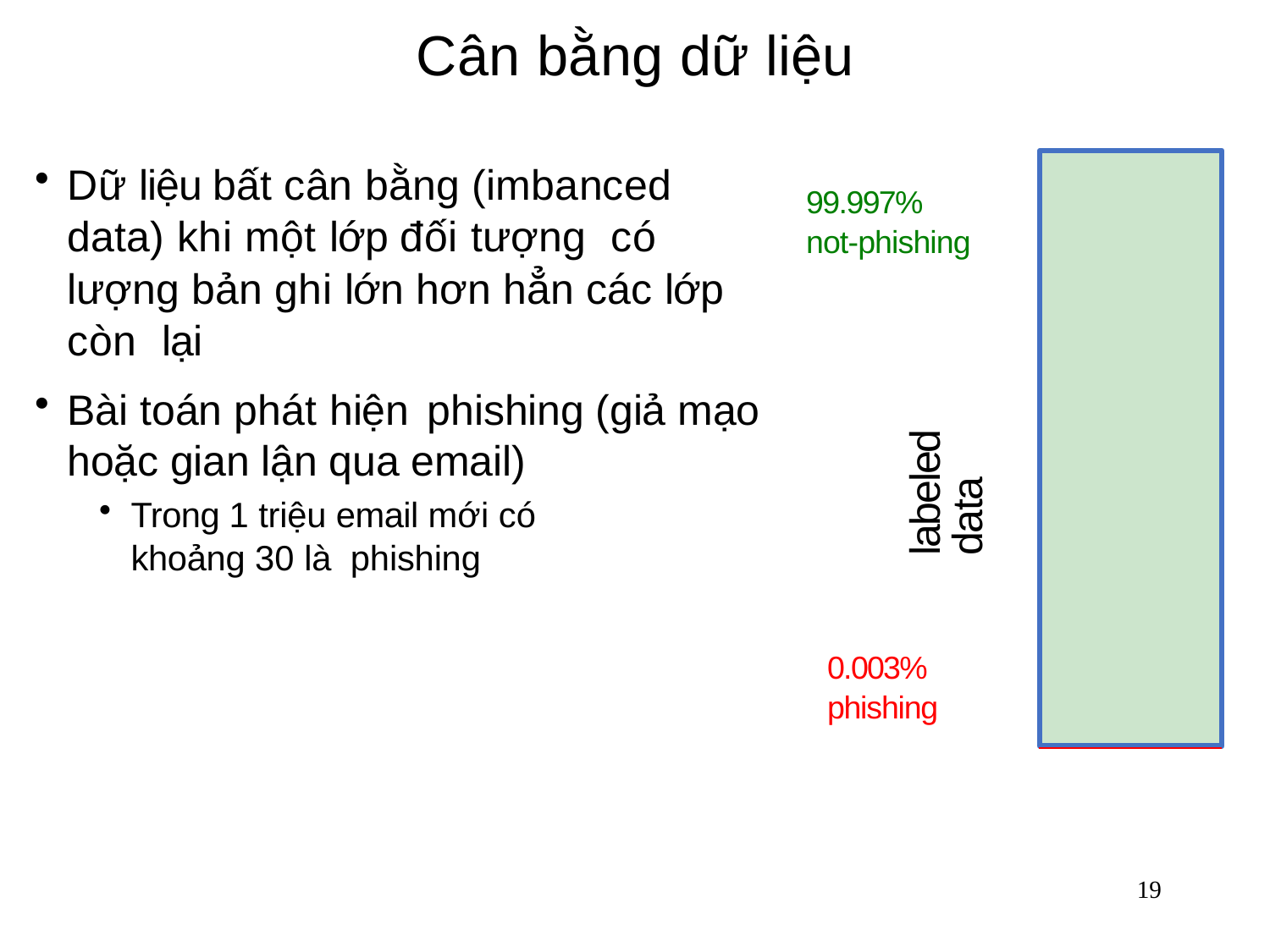

# Cân bằng dữ liệu

Dữ liệu bất cân bằng (imbanced data) khi một lớp đối tượng  có lượng bản ghi lớn hơn hẳn các lớp còn  lại
Bài toán phát hiện phishing (giả mạo hoặc gian lận qua email)
Trong 1 triệu email mới có khoảng 30 là  phishing

99.997%
not-phishing
labeled data
0.003%
phishing
19